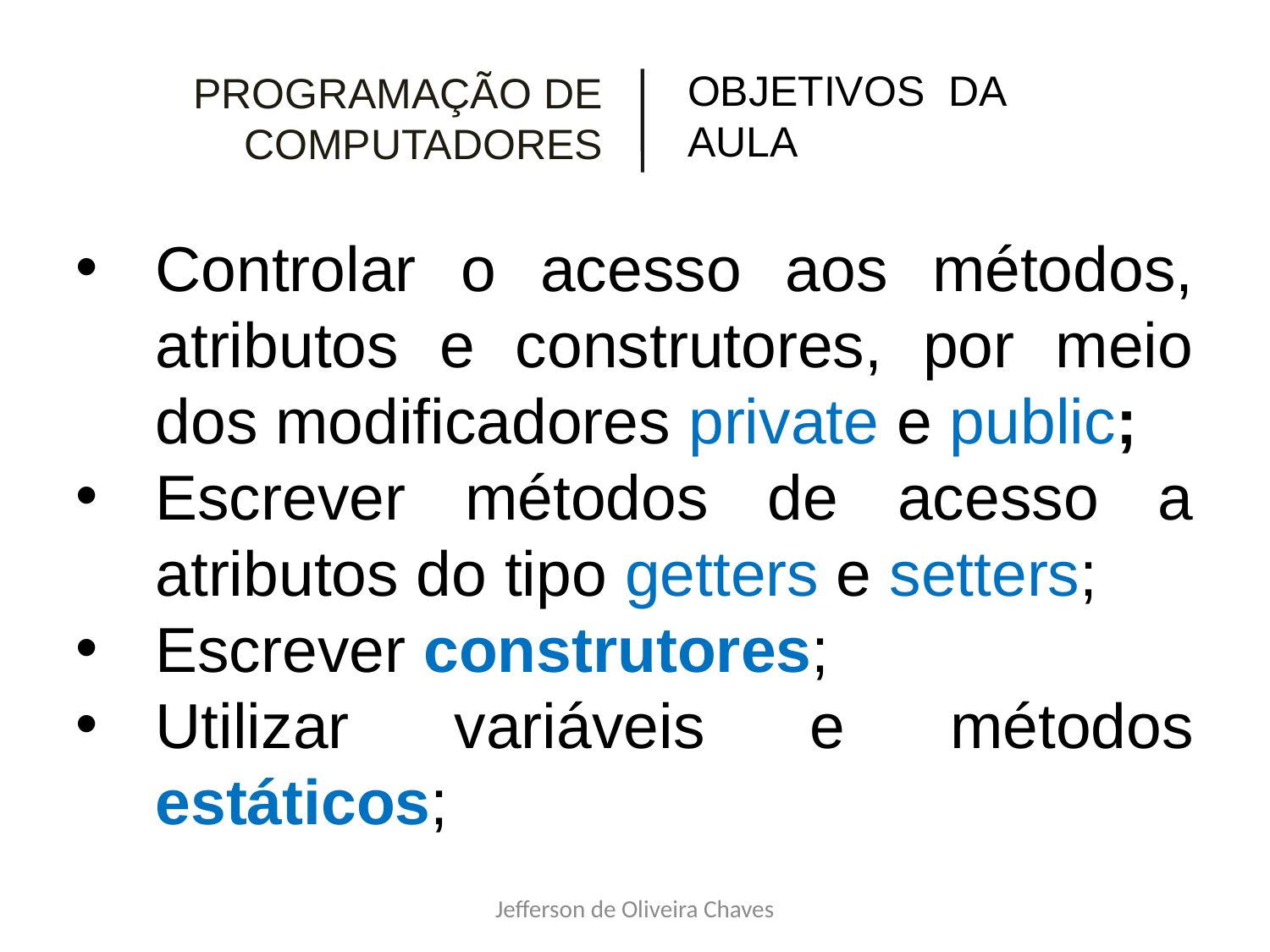

PROGRAMAÇÃO DE COMPUTADORES
OBJETIVOS  DA AULA
Controlar o acesso aos métodos, atributos e construtores, por meio dos modificadores private e public;
Escrever métodos de acesso a atributos do tipo getters e setters;
Escrever construtores;
Utilizar variáveis e métodos estáticos;
Jefferson de Oliveira Chaves